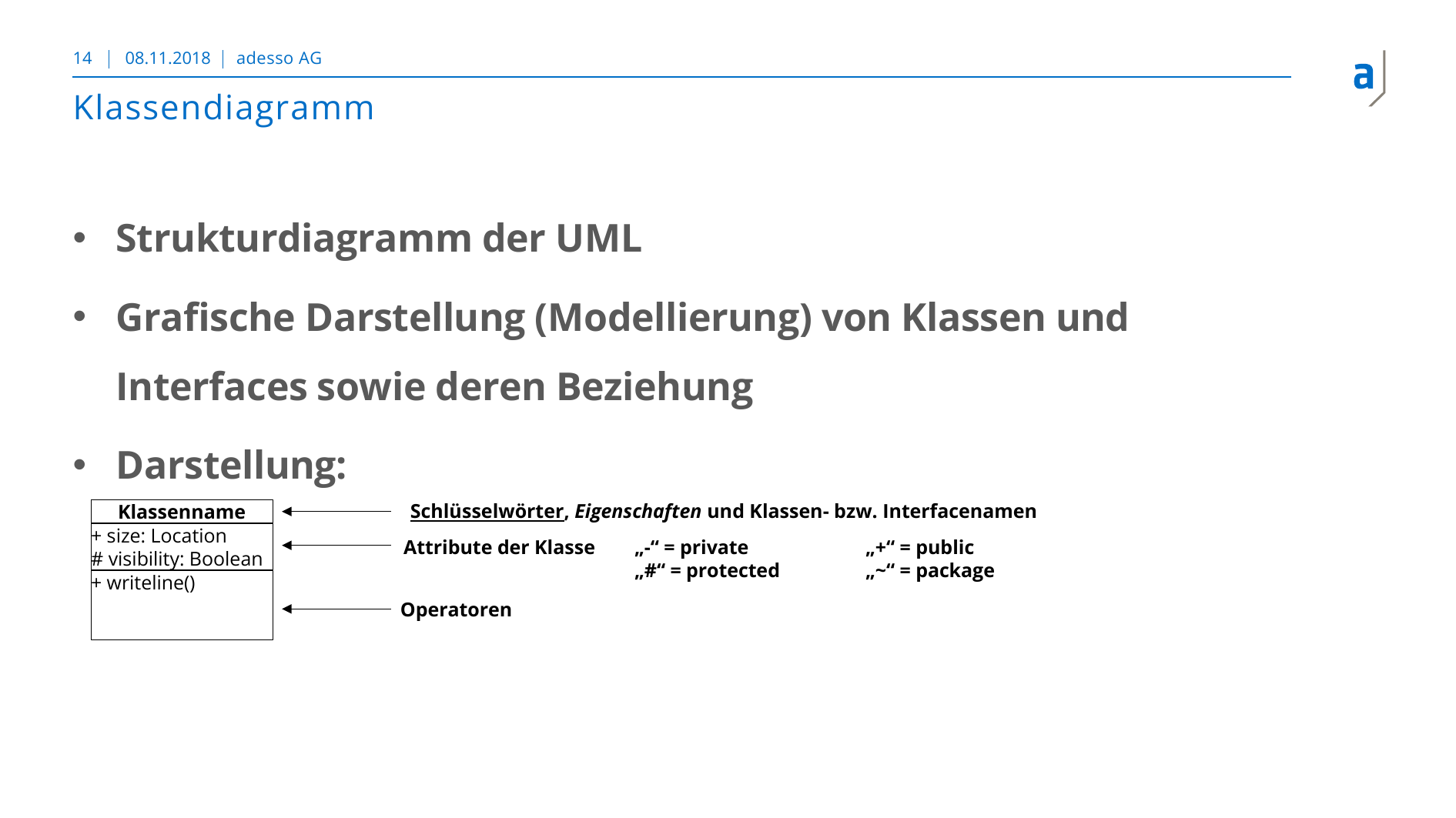

14
08.11.2018
adesso AG
# Klassendiagramm
Strukturdiagramm der UML
Grafische Darstellung (Modellierung) von Klassen und Interfaces sowie deren Beziehung
Darstellung:

Schlüsselwörter, Eigenschaften und Klassen- bzw. Interfacenamen
Klassenname
+ size: Location
# visibility: Boolean
+ writeline()

Attribute der Klasse	„-“ = private		„+“ = public
		„#“ = protected	„~“ = package
Operatoren